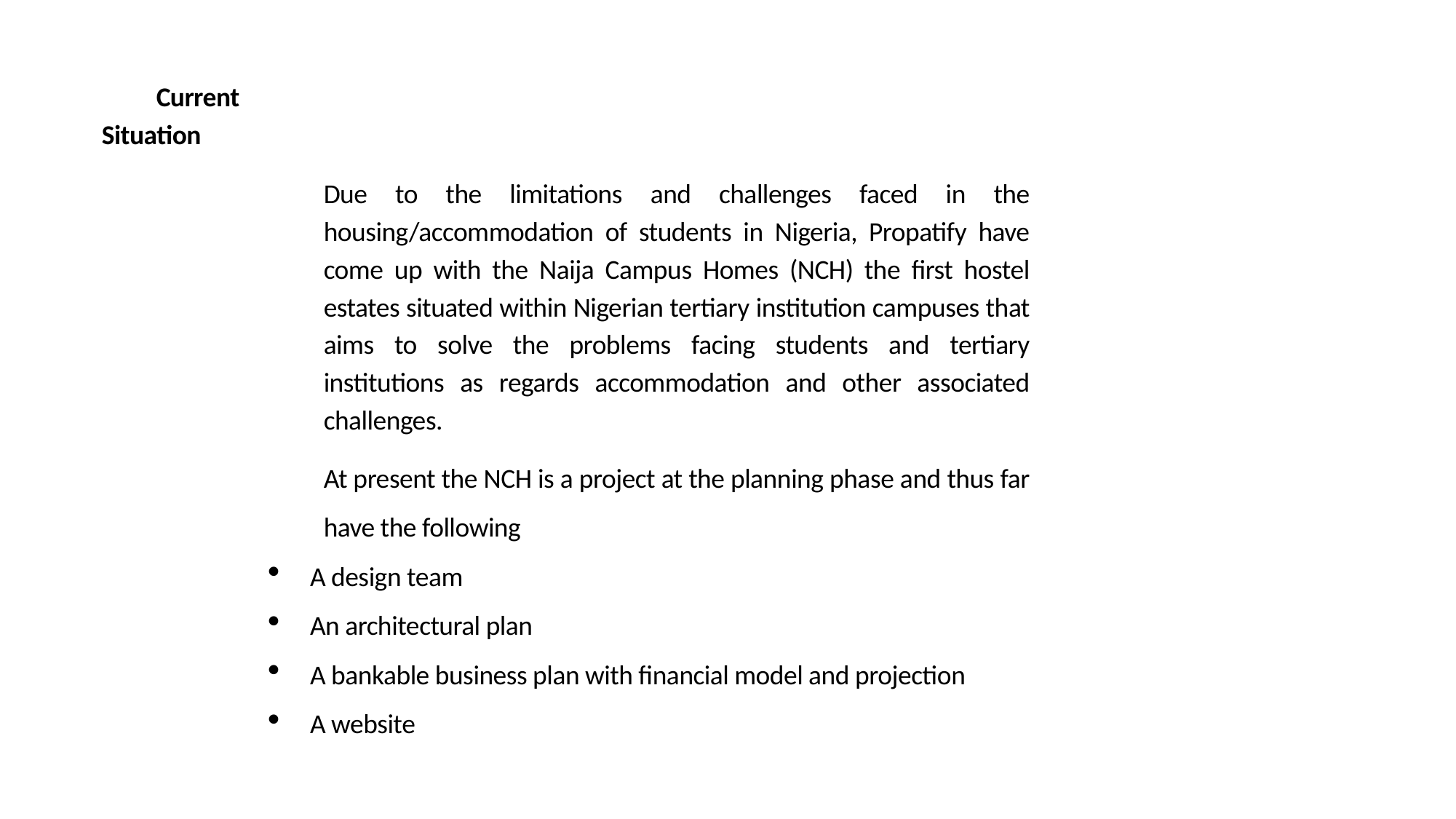

Current Situation
PROPATIFY INVESTMENT GUIDE
Due to the limitations and challenges faced in the housing/accommodation of students in Nigeria, Propatify have come up with the Naija Campus Homes (NCH) the first hostel estates situated within Nigerian tertiary institution campuses that aims to solve the problems facing students and tertiary institutions as regards accommodation and other associated challenges.
At present the NCH is a project at the planning phase and thus far have the following
A design team
An architectural plan
A bankable business plan with financial model and projection
A website